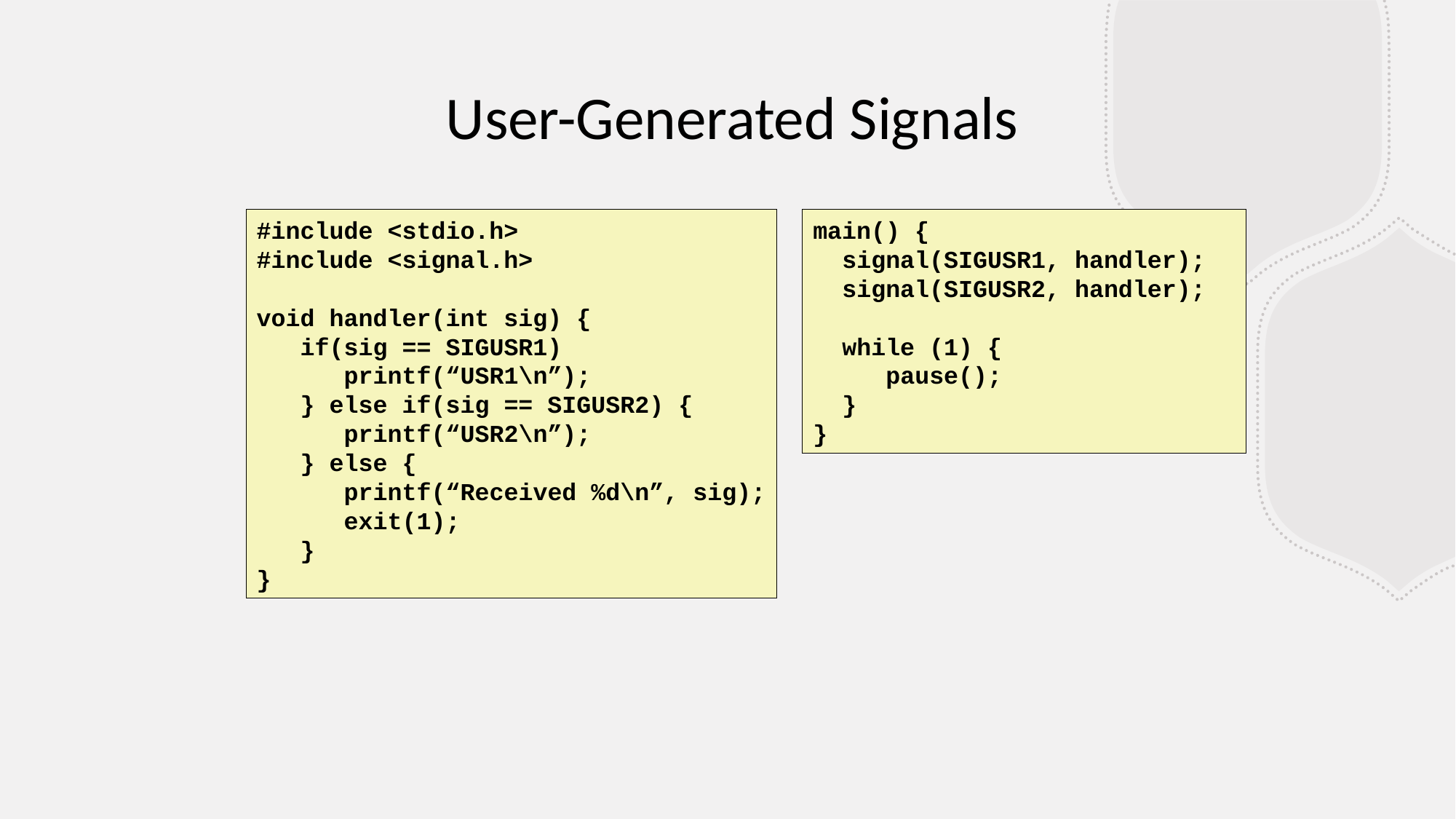

User-Generated Signals
#include <stdio.h>
#include <signal.h>

void handler(int sig) {
   if(sig == SIGUSR1)
      printf(“USR1\n”);
   } else if(sig == SIGUSR2) {
      printf(“USR2\n”);
   } else {
      printf(“Received %d\n”, sig);
      exit(1);
   }
}
main() {
  signal(SIGUSR1, handler);
  signal(SIGUSR2, handler);

  while (1) {
     pause();
  }
}